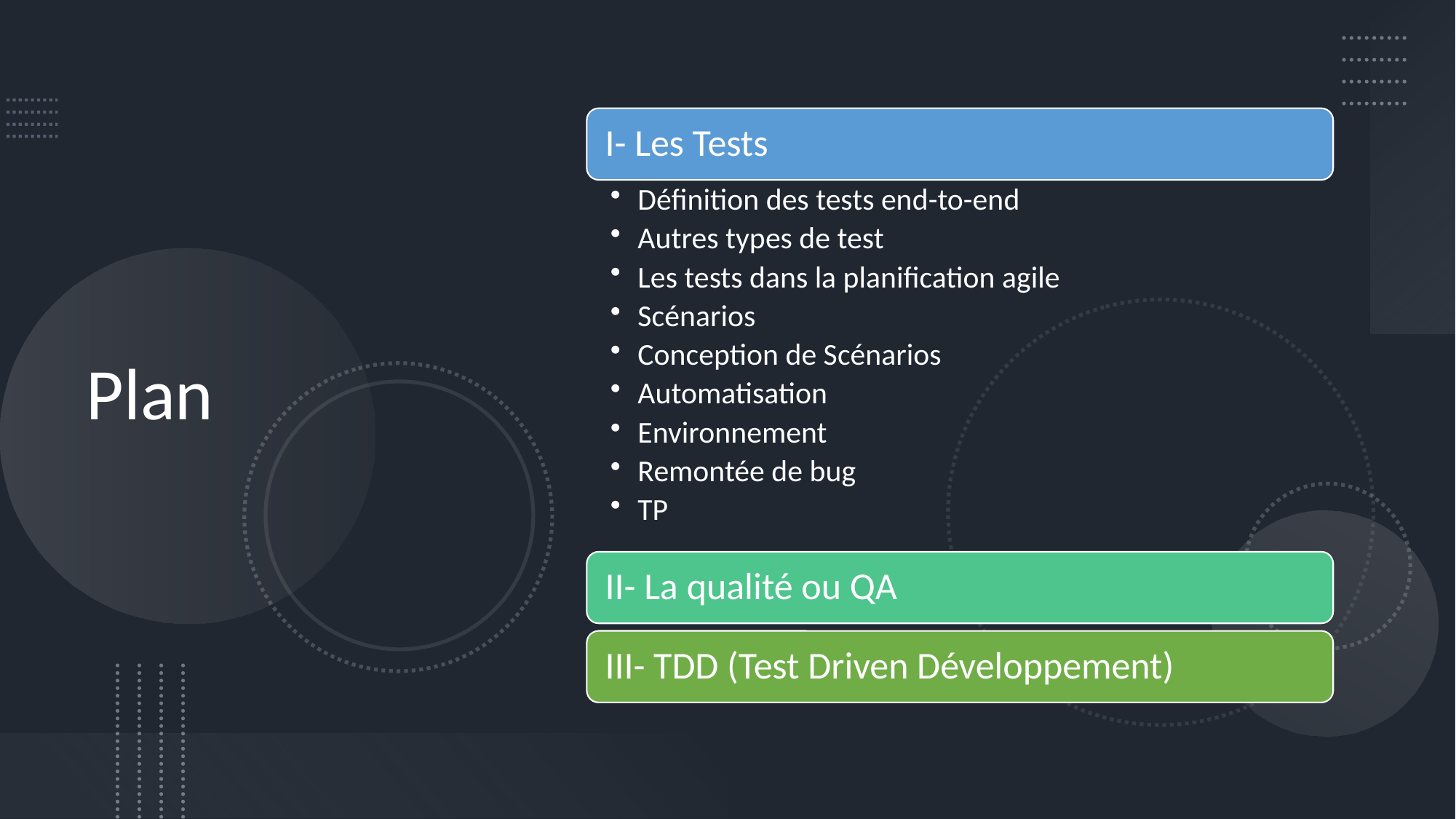

# Plan
I- Les Tests
Définition des tests end-to-end
Autres types de test
Les tests dans la planification agile
Scénarios
Conception de Scénarios
Automatisation
Environnement
Remontée de bug
TP
II- La qualité ou QA
III- TDD (Test Driven Développement)